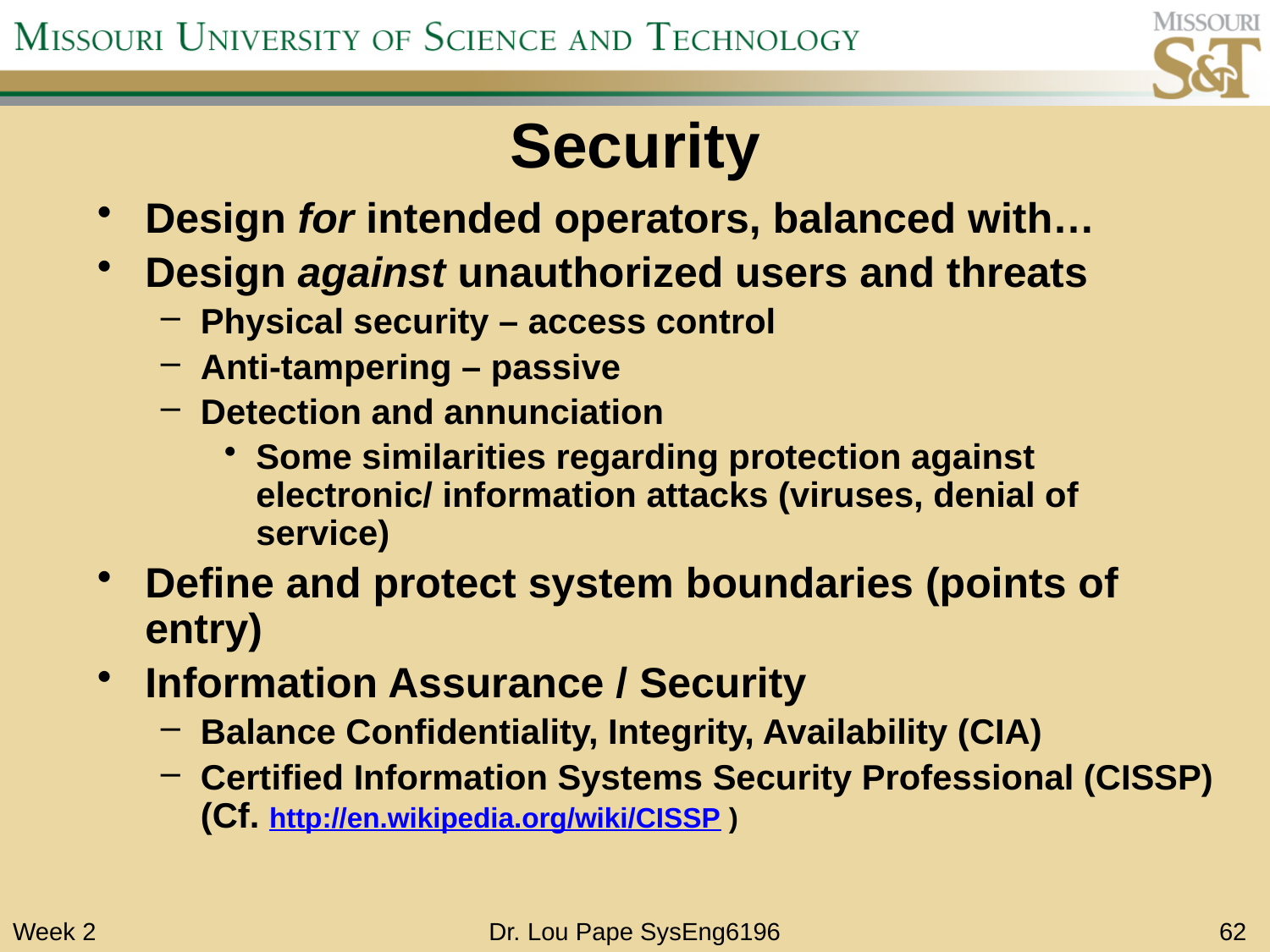

# Security
Design for intended operators, balanced with…
Design against unauthorized users and threats
Physical security – access control
Anti-tampering – passive
Detection and annunciation
Some similarities regarding protection against electronic/ information attacks (viruses, denial of service)
Define and protect system boundaries (points of entry)
Information Assurance / Security
Balance Confidentiality, Integrity, Availability (CIA)
Certified Information Systems Security Professional (CISSP) (Cf. http://en.wikipedia.org/wiki/CISSP )
Week 2
Dr. Lou Pape SysEng6196
62